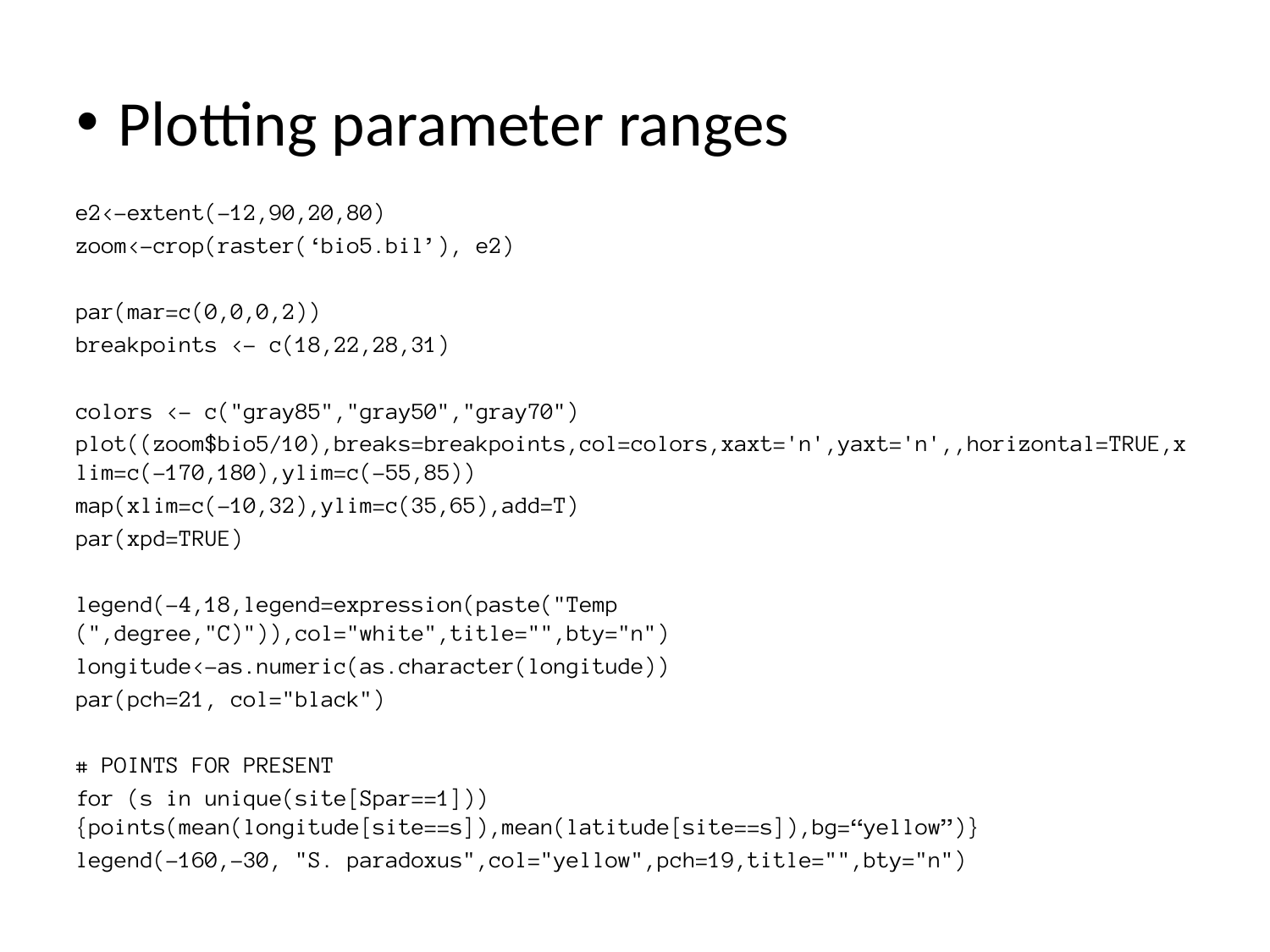

Plotting parameter ranges

e2<-extent(-12,90,20,80)
zoom<-crop(raster(‘bio5.bil’), e2)

par(mar=c(0,0,0,2))
breakpoints <- c(18,22,28,31)

colors <- c("gray85","gray50","gray70")
plot((zoom$bio5/10),breaks=breakpoints,col=colors,xaxt='n',yaxt='n',,horizontal=TRUE,xlim=c(-170,180),ylim=c(-55,85))
map(xlim=c(-10,32),ylim=c(35,65),add=T)
par(xpd=TRUE)

legend(-4,18,legend=expression(paste("Temp (",degree,"C)")),col="white",title="",bty="n")
longitude<-as.numeric(as.character(longitude))
par(pch=21, col="black")

# POINTS FOR PRESENT
for (s in unique(site[Spar==1])) {points(mean(longitude[site==s]),mean(latitude[site==s]),bg=“yellow”)}
legend(-160,-30, "S. paradoxus",col="yellow",pch=19,title="",bty="n")